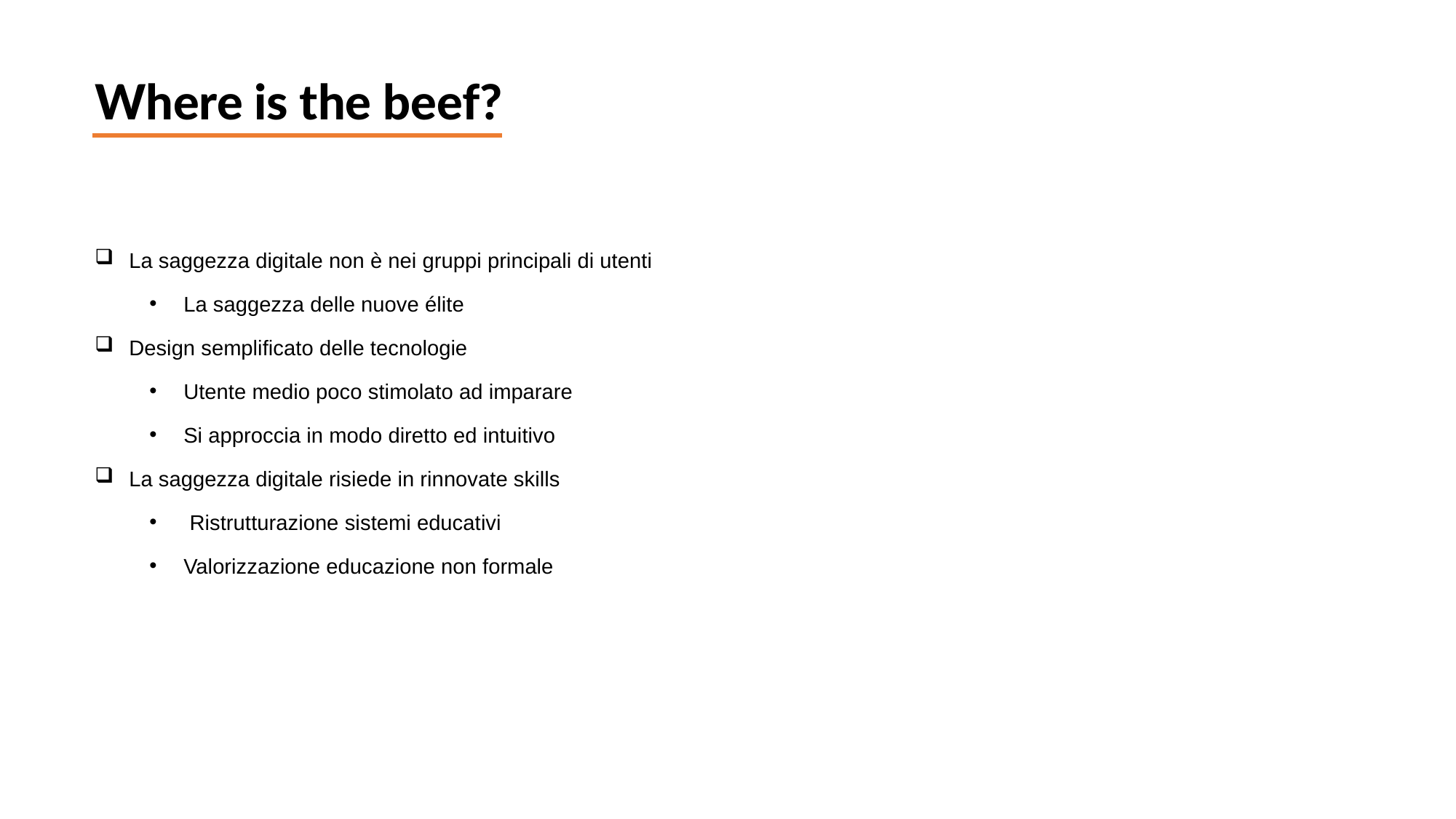

Where is the beef?
La saggezza digitale non è nei gruppi principali di utenti
La saggezza delle nuove élite
Design semplificato delle tecnologie
Utente medio poco stimolato ad imparare
Si approccia in modo diretto ed intuitivo
La saggezza digitale risiede in rinnovate skills
 Ristrutturazione sistemi educativi
Valorizzazione educazione non formale